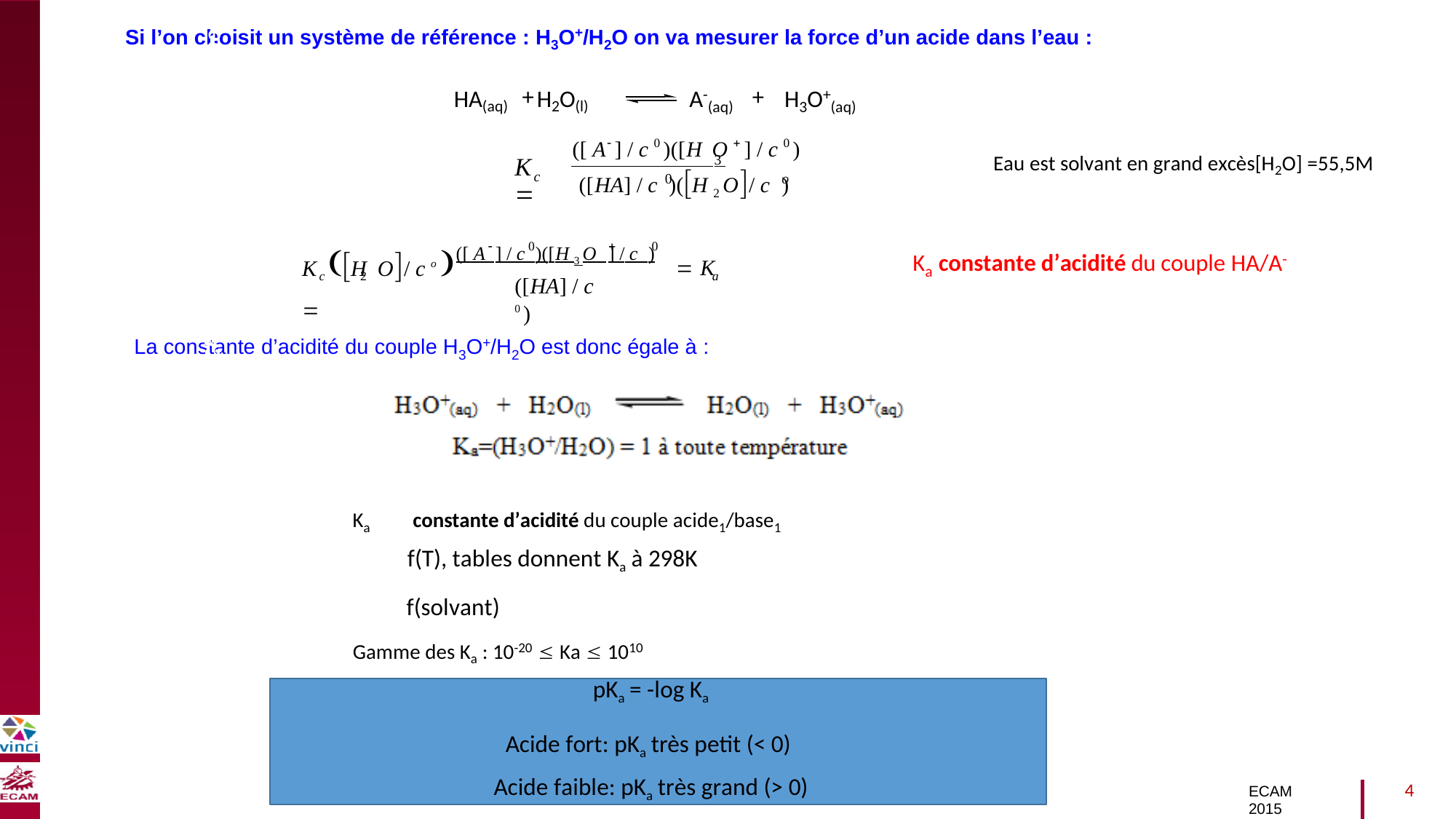

Si l’on choisit un système de référence : H3O+/H2O on va mesurer la force d’un acide dans l’eau :
A-(aq)
H3O+(aq)
HA(aq)       H2O(l)
+
+

([ A− ] / c 0 )([H O + ] / c 0 )

                                       3
Eau est solvant en grand excès[H2O] =55,5M
K   =
([HA] / c  )([H 2 O]/ c  )
c
0
o
B2040-Chimie du vivant et environnement
−          0
+          0
([ A  ] / c  )([H 3 O  ] / c  )

K  ([H  O]/ c o ) =
Ka constante d’acidité du couple HA/A-
= K
c          2
a
([HA] / c 0 )
La constante d’acidité du couple H3O+/H2O est donc égale à :

Ka
constante d’acidité du couple acide1/base1
f(T), tables donnent Ka à 298K
f(solvant)
Gamme des Ka : 10-20 ≤ Ka ≤ 1010

pKa = -log Ka
Acide fort: pKa très petit (< 0)
Acide faible: pKa très grand (> 0)

4
ECAM 2015